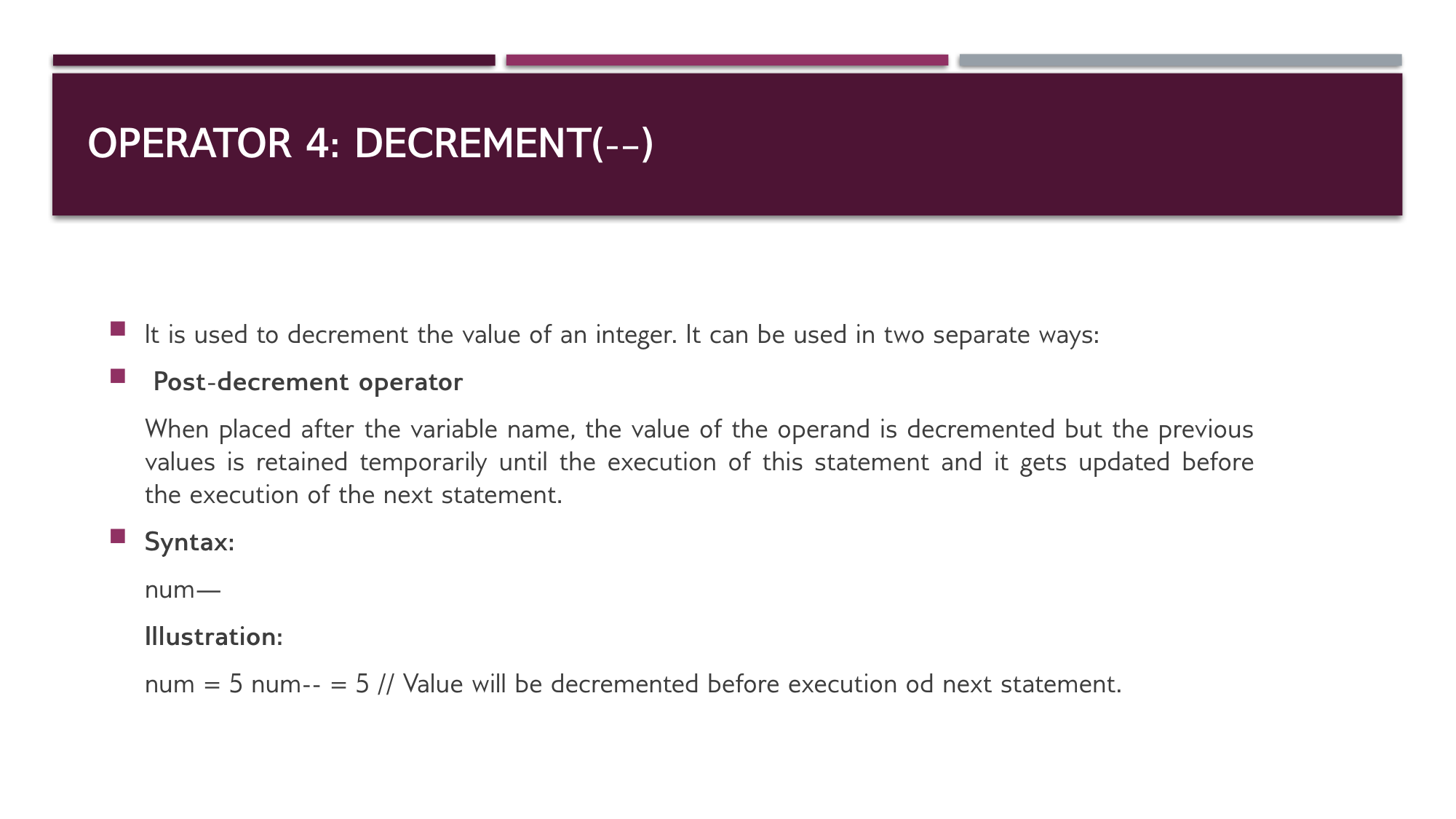

# Operator 4: Decrement(-–)
It is used to decrement the value of an integer. It can be used in two separate ways:
 Post-decrement operator
	When placed after the variable name, the value of the operand is decremented but the previous values is retained temporarily until the execution of this statement and it gets updated before the execution of the next statement.
Syntax:
	num—
	Illustration:
	num = 5 num-- = 5 // Value will be decremented before execution od next statement.